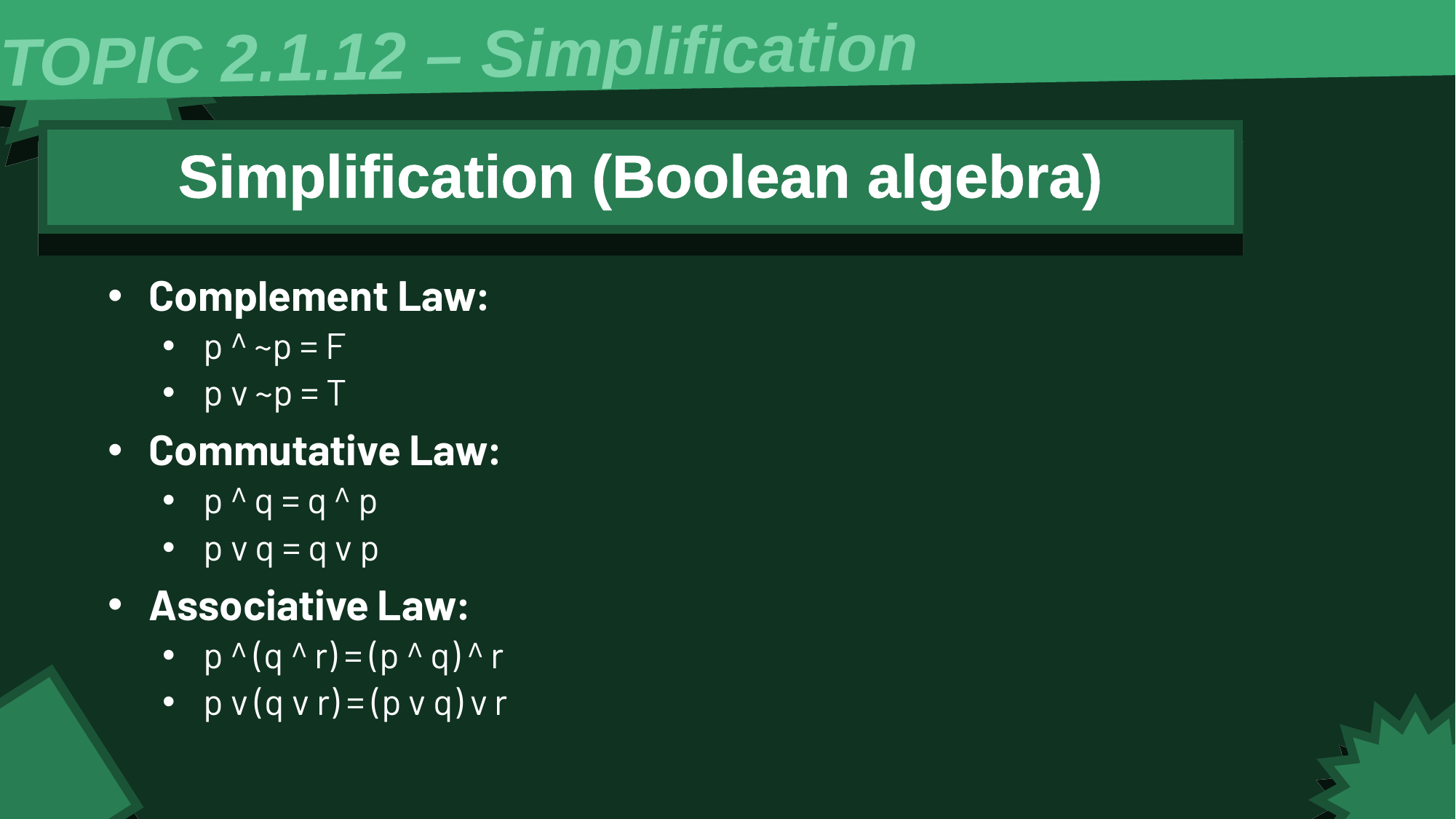

TOPIC 2.1.12 – Simplification

Simplification (Boolean algebra)
Complement Law:
p ^ ~p = F
p v ~p = T
Commutative Law:
p ^ q = q ^ p
p v q = q v p
Associative Law:
p ^ (q ^ r) = (p ^ q) ^ r
p v (q v r) = (p v q) v r